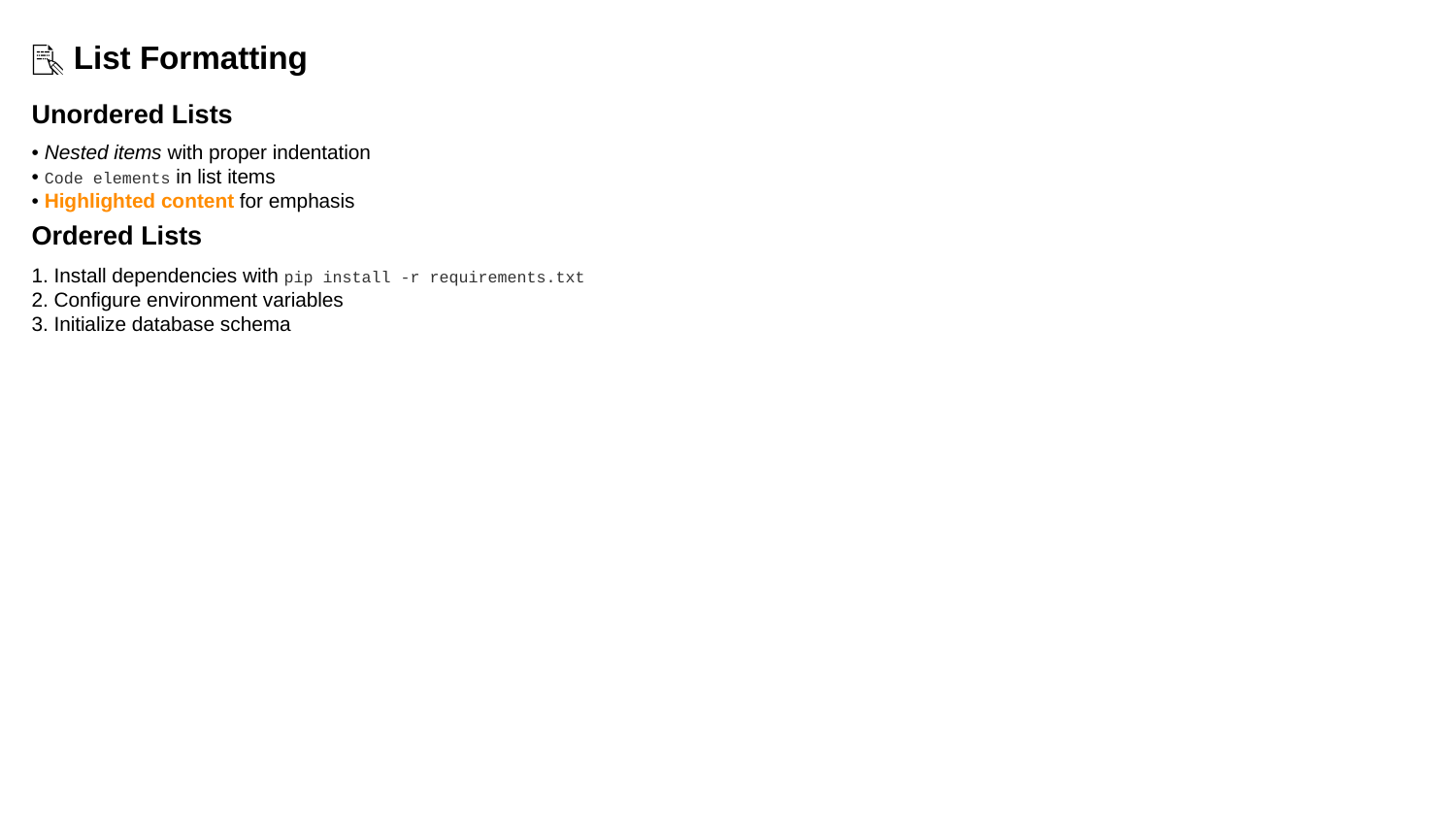

📝 List Formatting
Unordered Lists
• Nested items with proper indentation
• Code elements in list items
• Highlighted content for emphasis
Ordered Lists
1. Install dependencies with pip install -r requirements.txt
2. Configure environment variables
3. Initialize database schema